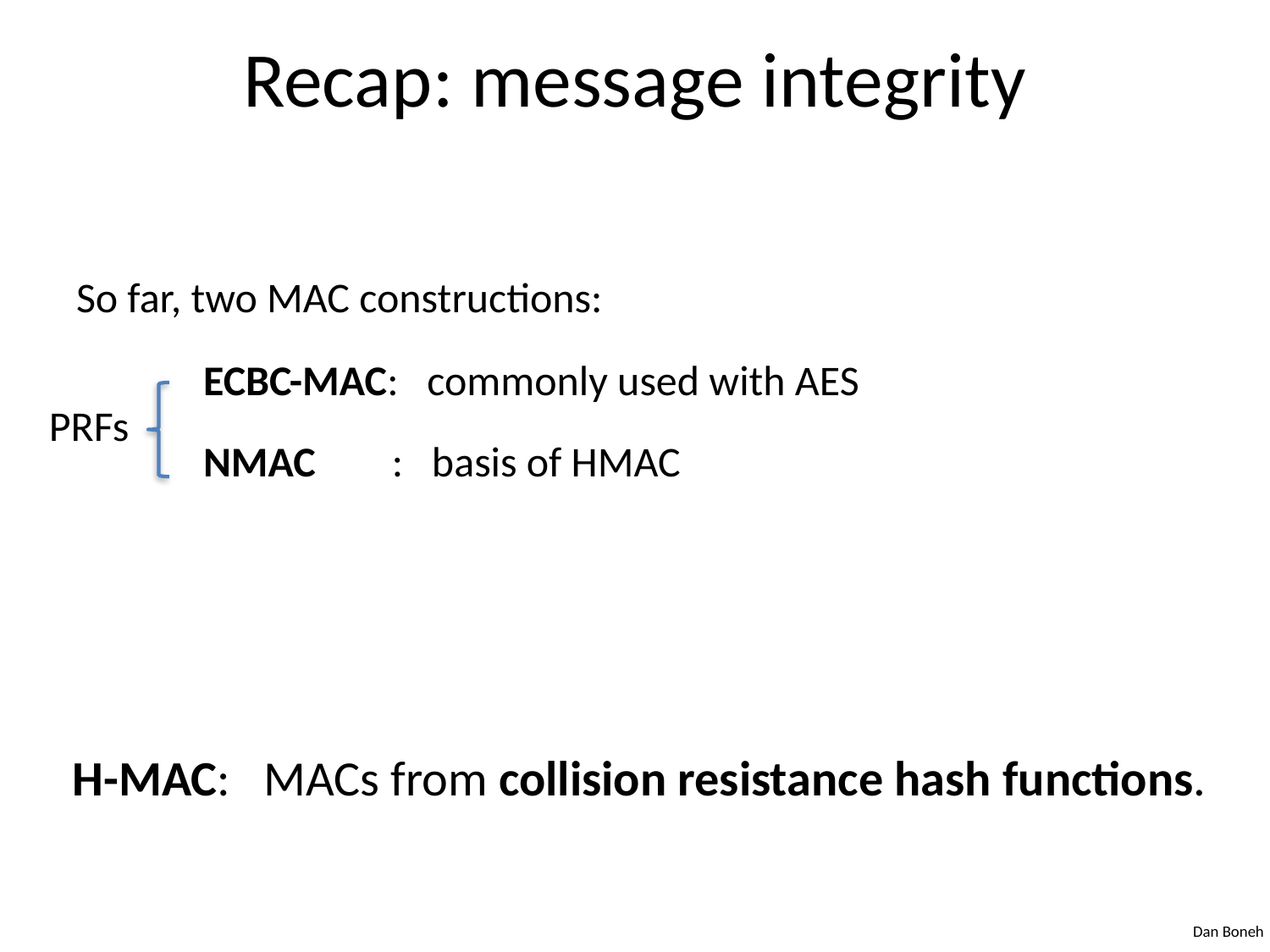

# Recap: message integrity
So far, two MAC constructions:
	ECBC-MAC:   commonly used with AES
	NMAC        :   basis of HMAC

PRFs
H-MAC:   MACs from collision resistance hash functions.